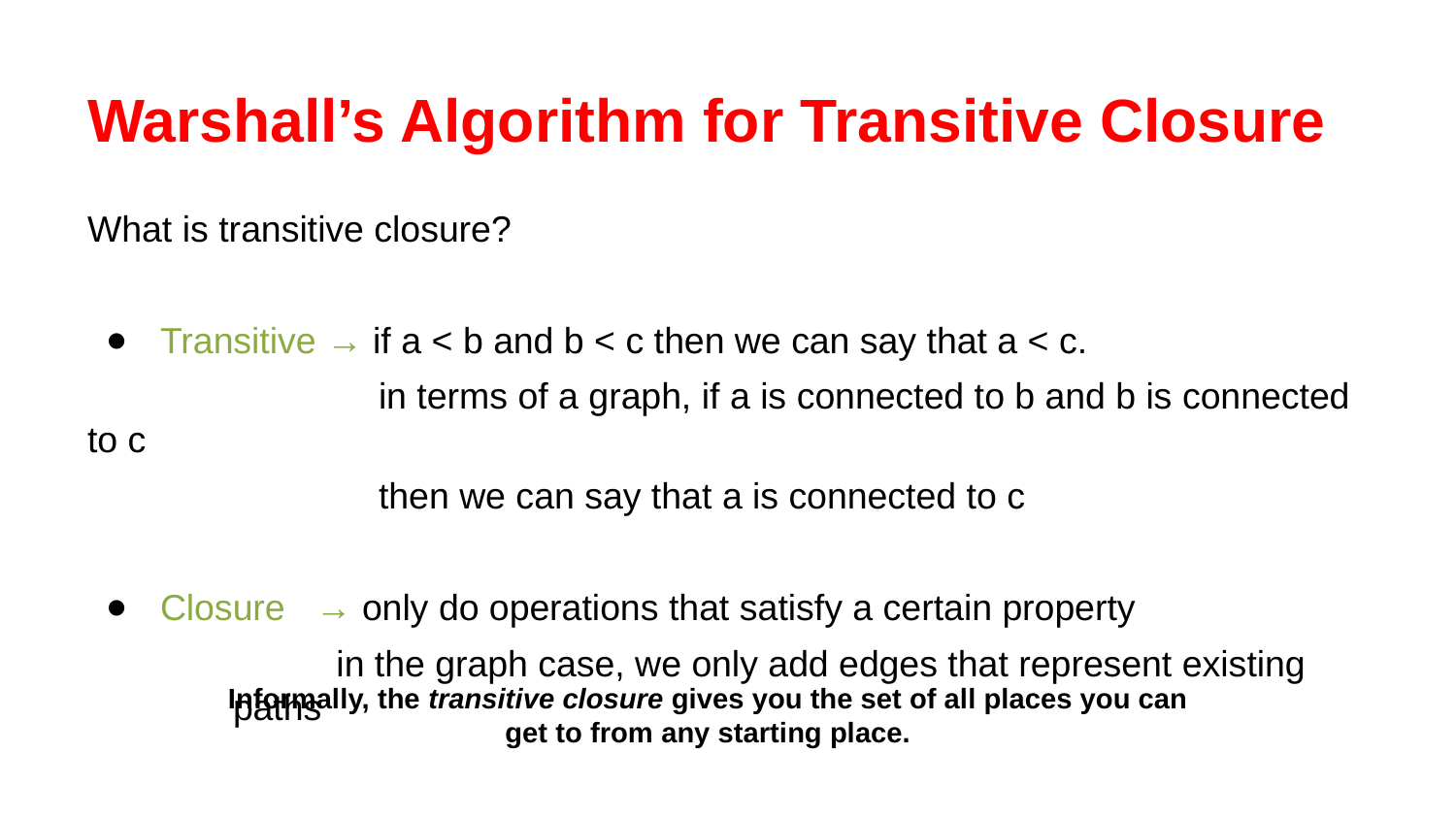

# Warshall’s Algorithm for Transitive Closure
What is transitive closure?

Transitive → if a < b and b < c then we can say that a < c.
		in terms of a graph, if a is connected to b and b is connected to c
		then we can say that a is connected to c

Closure   → only do operations that satisfy a certain property
   in the graph case, we only add edges that represent existing paths

Informally, the transitive closure gives you the set of all places you can get to from any starting place.